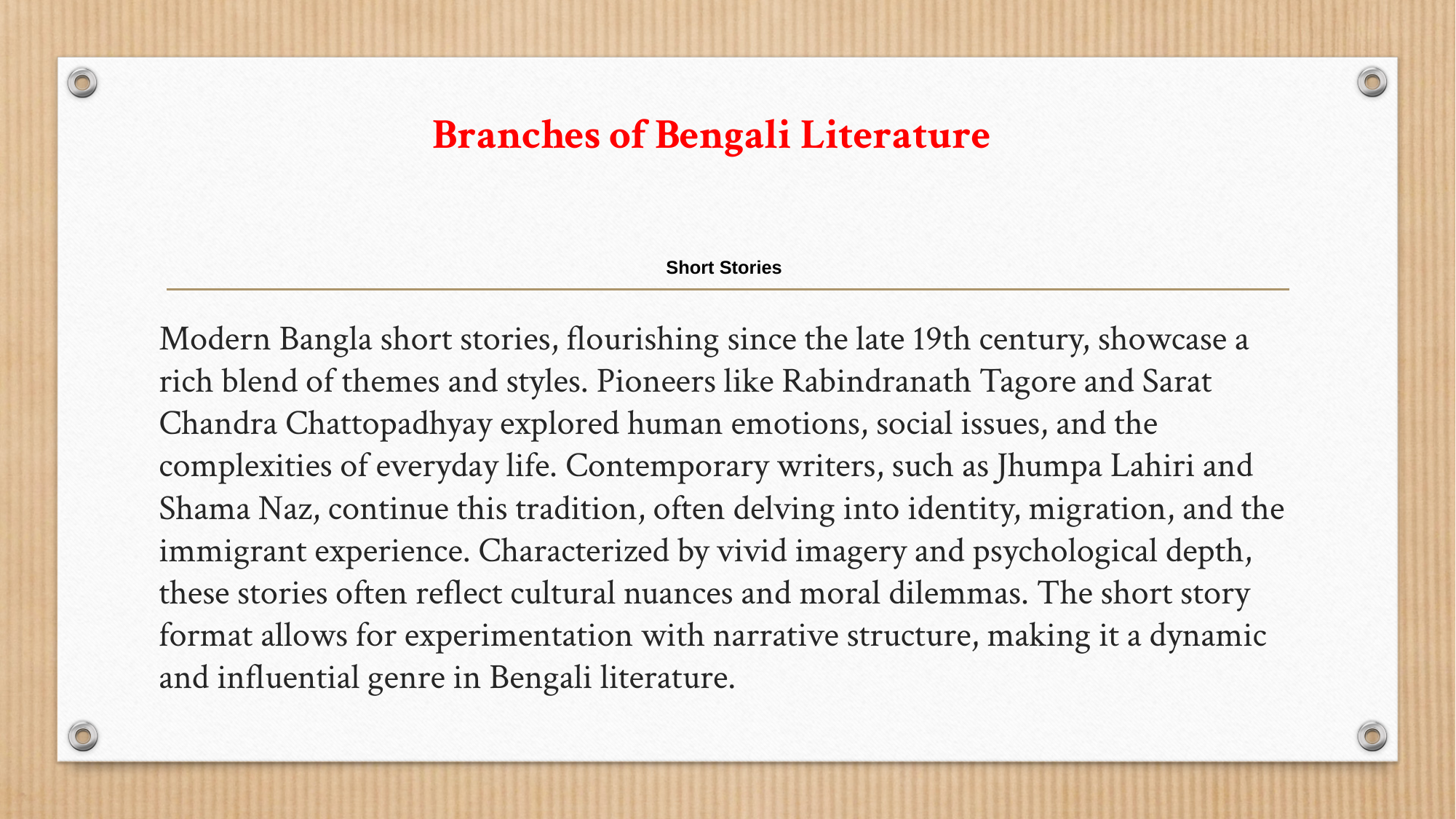

Branches of Bengali Literature
# Short Stories
Modern Bangla short stories, flourishing since the late 19th century, showcase a rich blend of themes and styles. Pioneers like Rabindranath Tagore and Sarat Chandra Chattopadhyay explored human emotions, social issues, and the complexities of everyday life. Contemporary writers, such as Jhumpa Lahiri and Shama Naz, continue this tradition, often delving into identity, migration, and the immigrant experience. Characterized by vivid imagery and psychological depth, these stories often reflect cultural nuances and moral dilemmas. The short story format allows for experimentation with narrative structure, making it a dynamic and influential genre in Bengali literature.